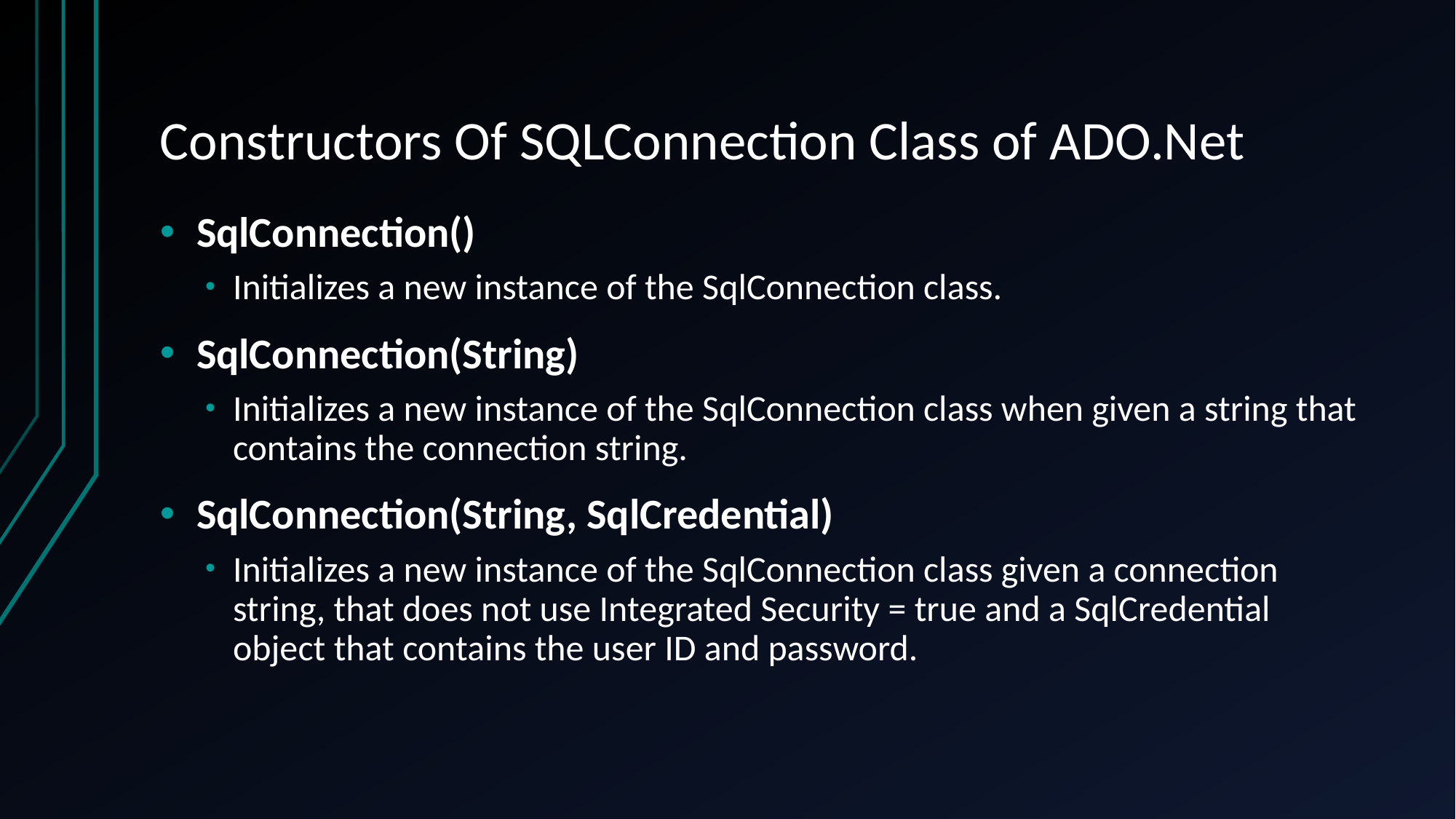

# Constructors Of SQLConnection Class of ADO.Net
SqlConnection()
Initializes a new instance of the SqlConnection class.
SqlConnection(String)
Initializes a new instance of the SqlConnection class when given a string that contains the connection string.
SqlConnection(String, SqlCredential)
Initializes a new instance of the SqlConnection class given a connection string, that does not use Integrated Security = true and a SqlCredential object that contains the user ID and password.